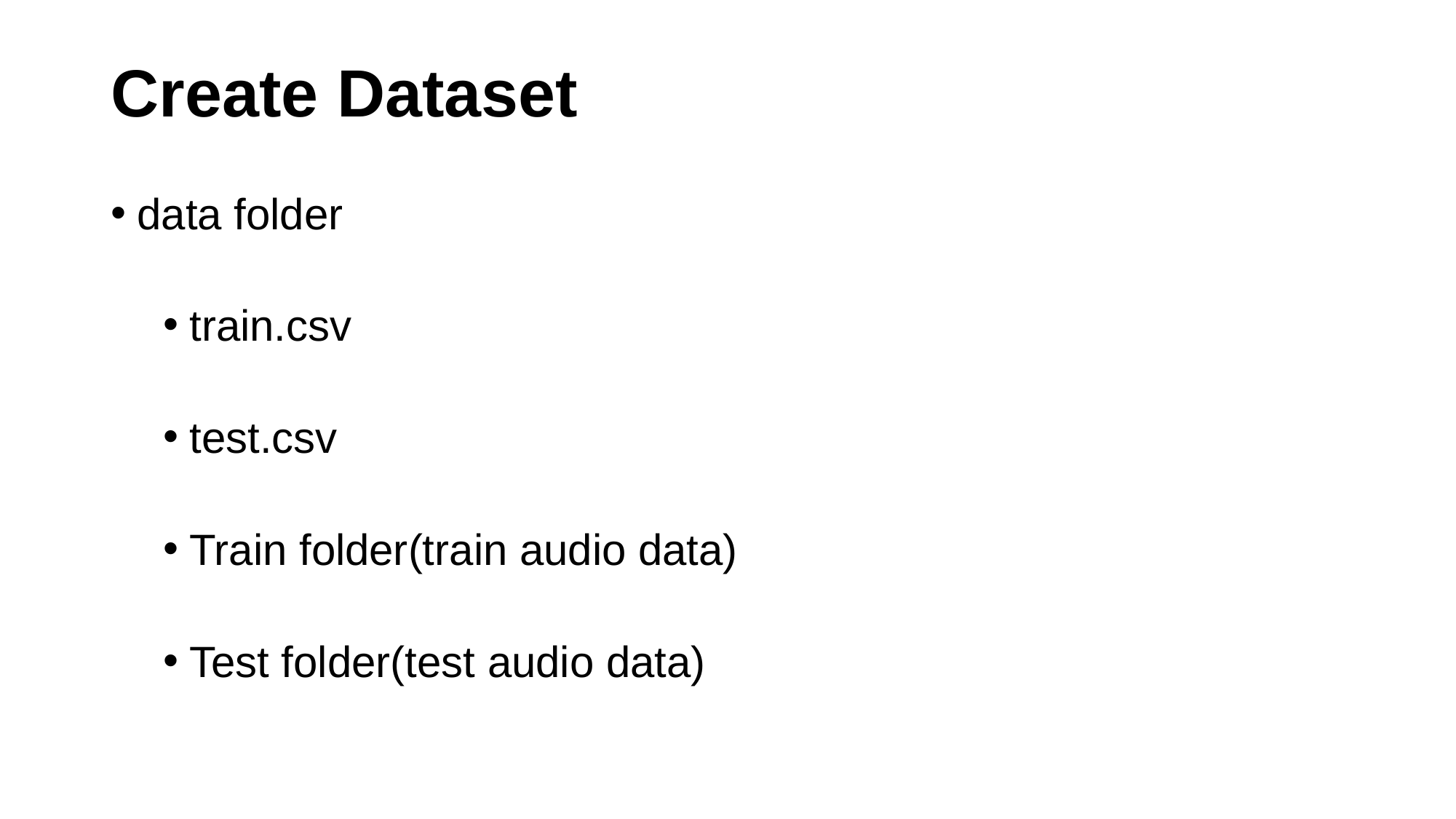

# Create Dataset
data folder
train.csv
test.csv
Train folder(train audio data)
Test folder(test audio data)